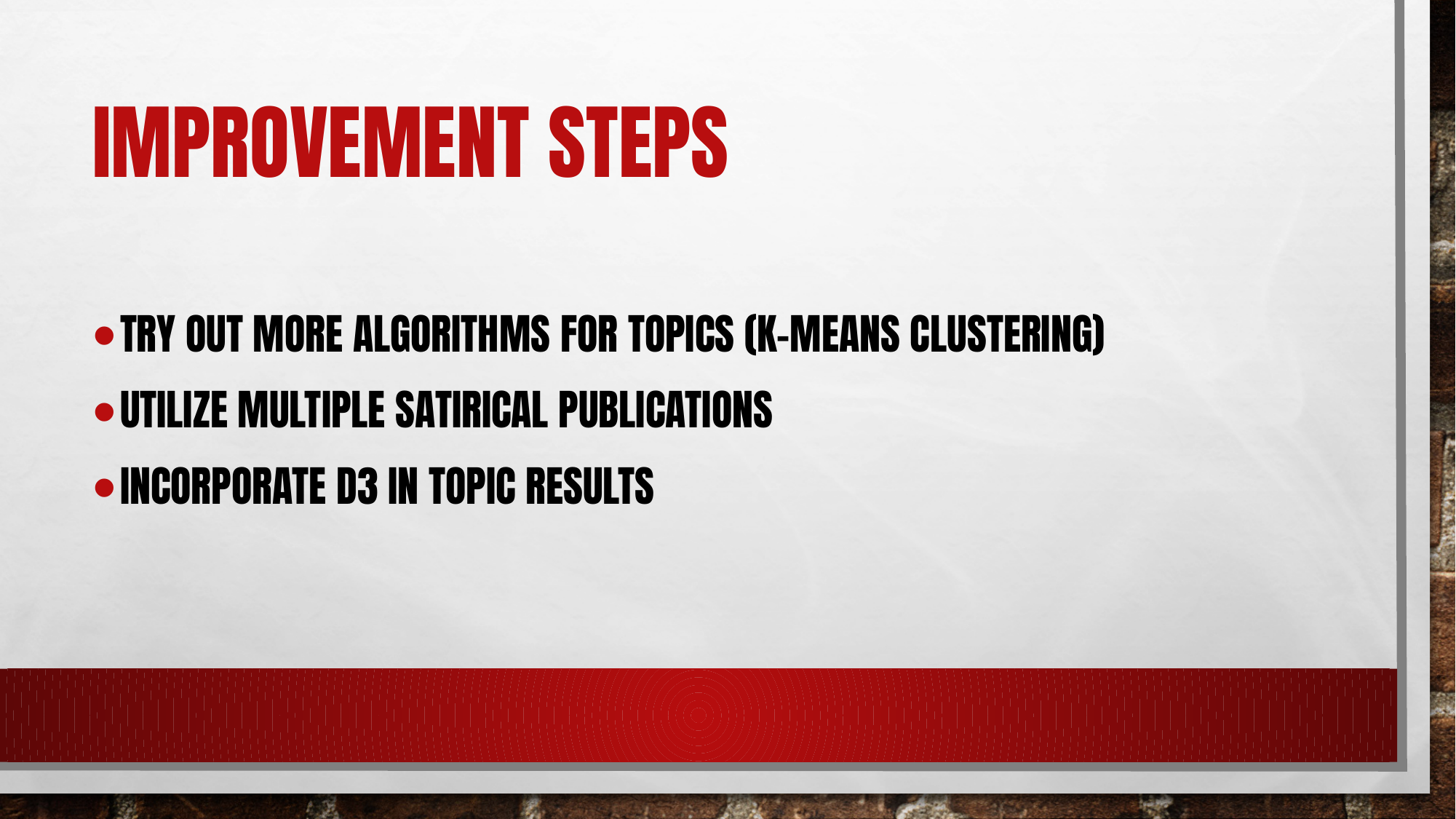

# Improvement steps
Try out more algorithms for topics (k-means clustering)
Utilize multiple satirical publications
Incorporate d3 in topic results